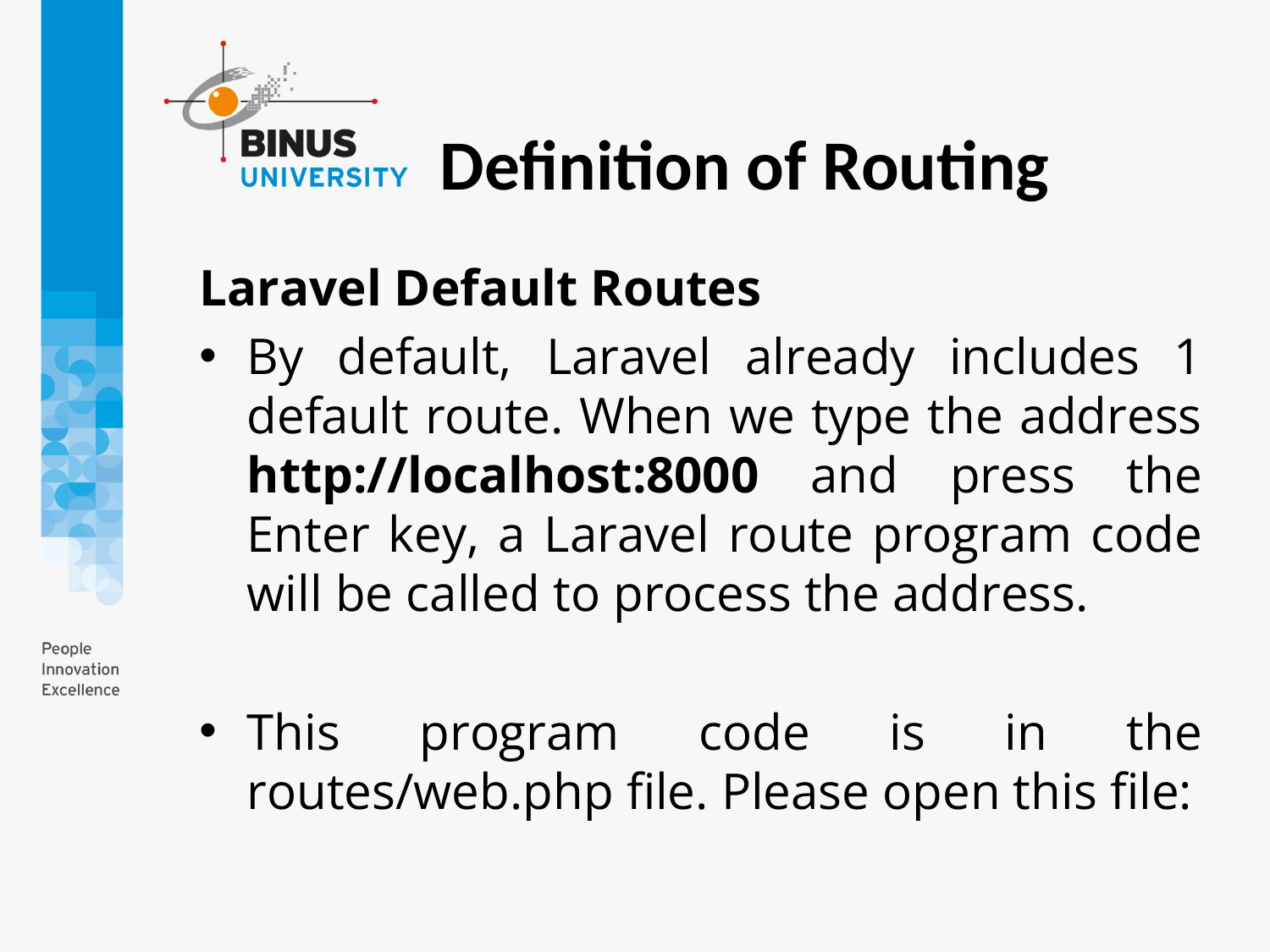

Definition of Routing
Laravel Default Routes
By default, Laravel already includes 1 default route. When we type the address http://localhost:8000 and press the Enter key, a Laravel route program code will be called to process the address.

This program code is in the routes/web.php file. Please open this file: